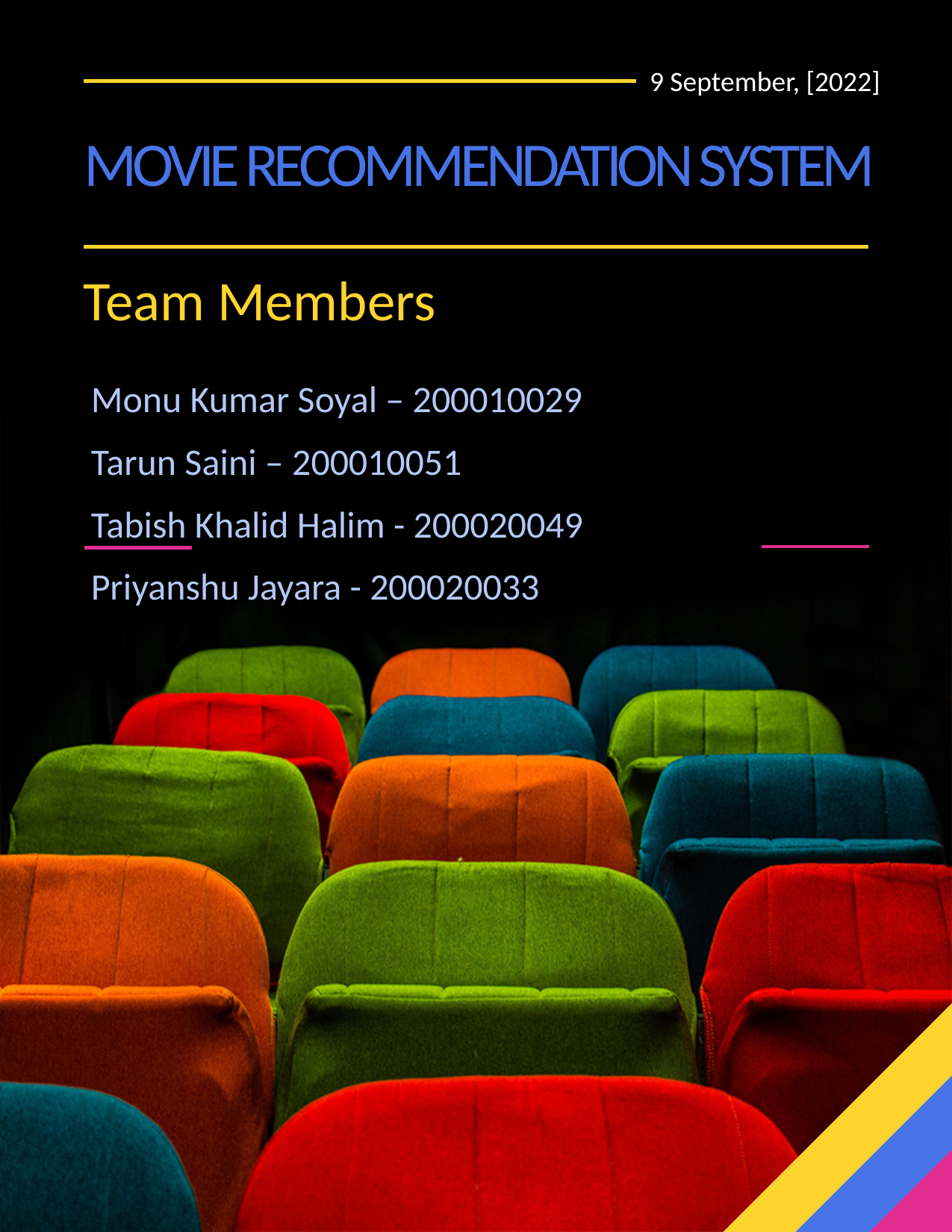

9 September, [2022]
# Movie Recommendation System
        Team Members

Monu Kumar Soyal – 200010029
Tarun Saini – 200010051
Tabish Khalid Halim - 200020049
Priyanshu Jayara - 200020033

MOVIES